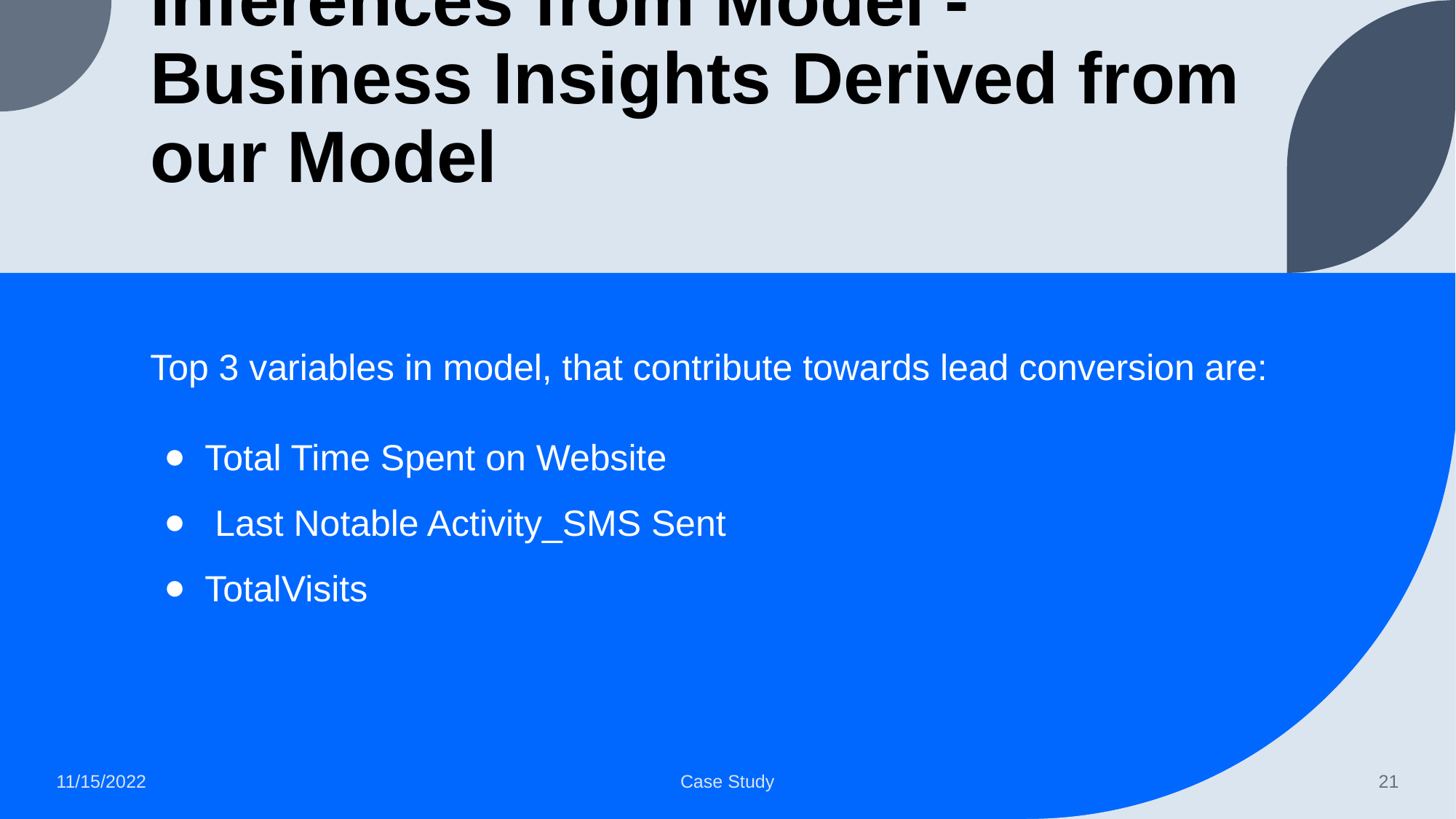

# Inferences from Model - Business Insights Derived from our Model
Top 3 variables in model, that contribute towards lead conversion are:
Total Time Spent on Website
 Last Notable Activity_SMS Sent
TotalVisits
11/15/2022
Case Study
21